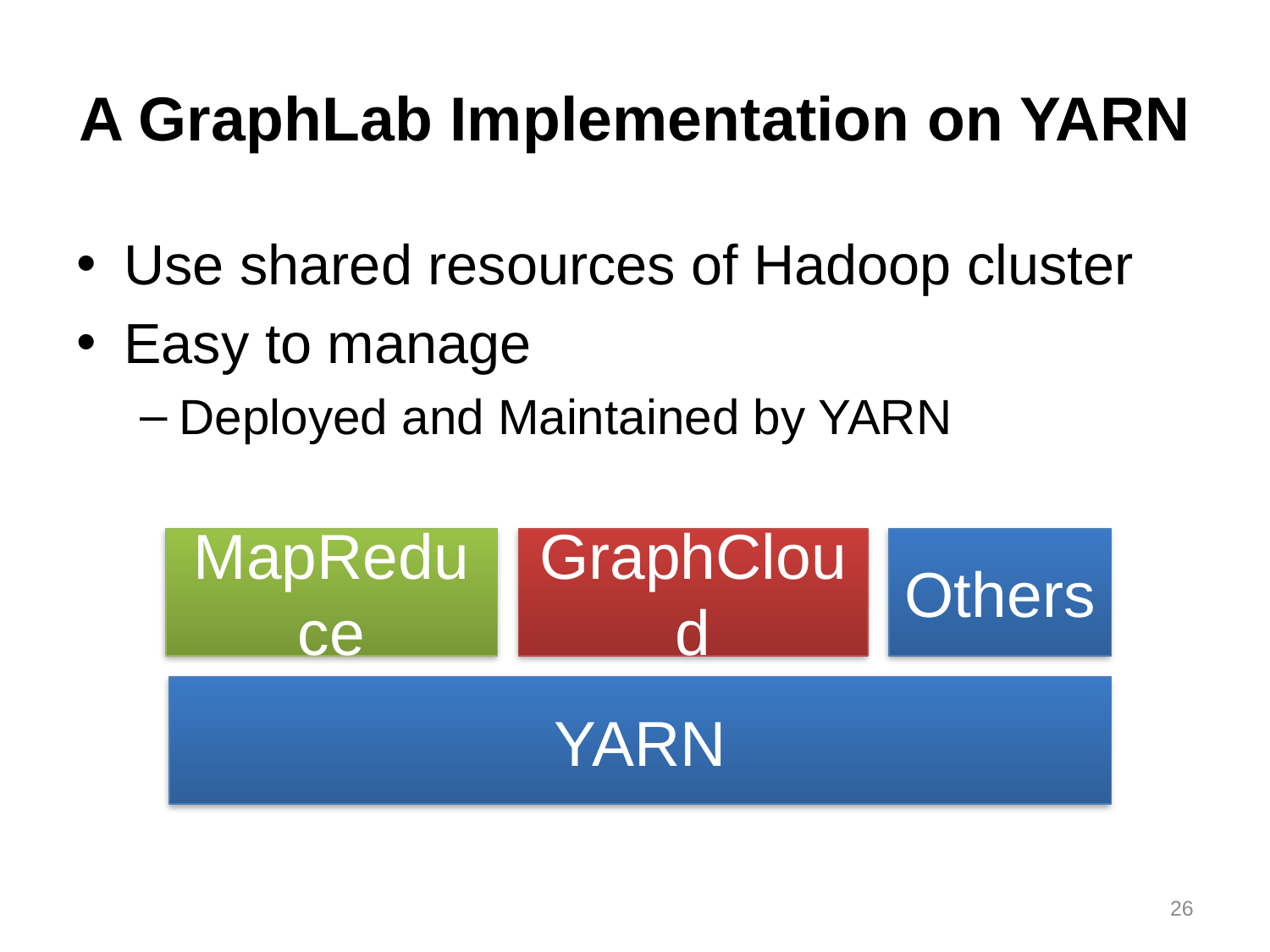

# A GraphLab Implementation on YARN
Use shared resources of Hadoop cluster
Easy to manage
Deployed and Maintained by YARN
MapReduce
GraphCloud
Others
YARN
26